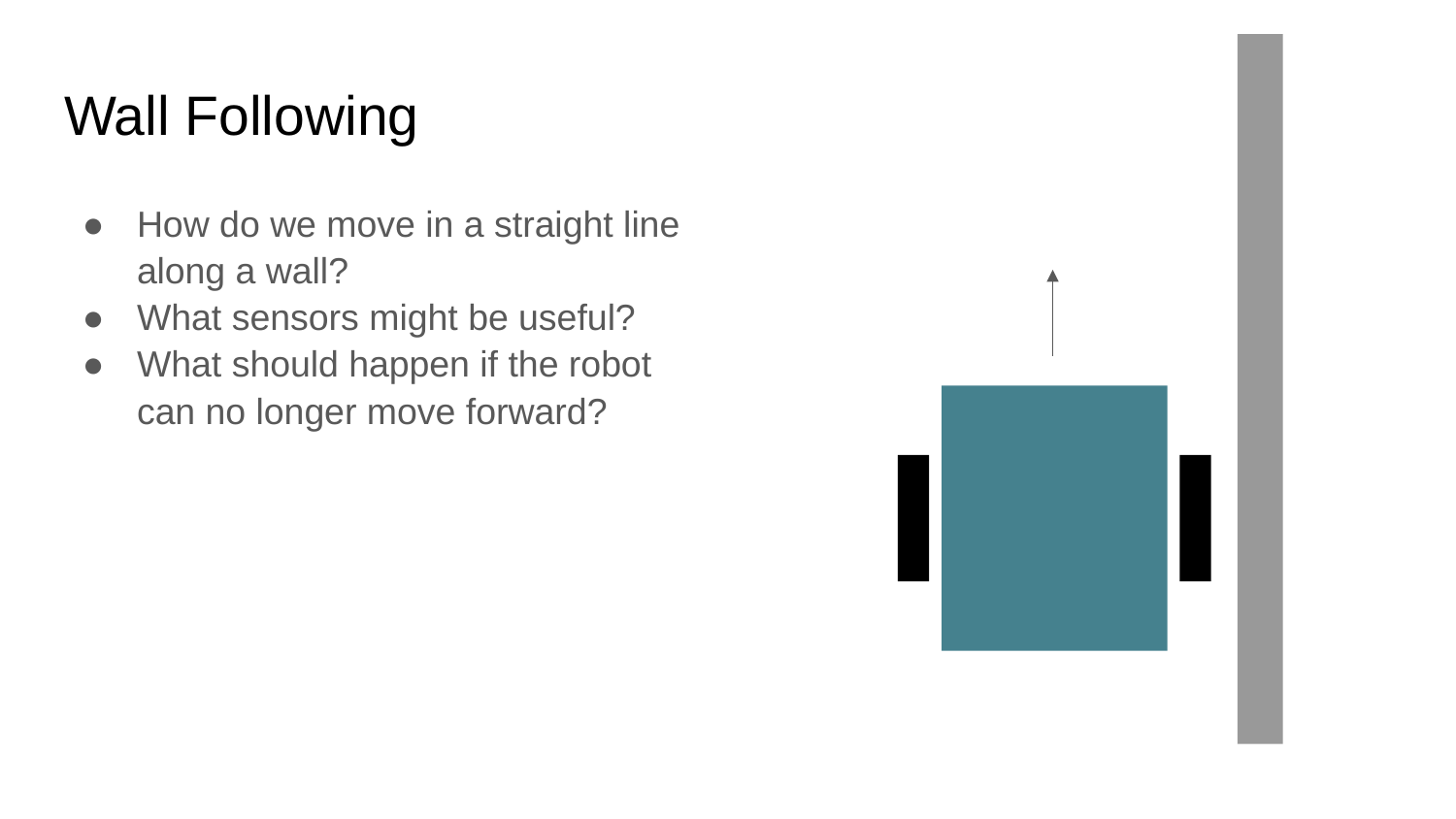

# Wall Following
How do we move in a straight line along a wall?
What sensors might be useful?
What should happen if the robot can no longer move forward?